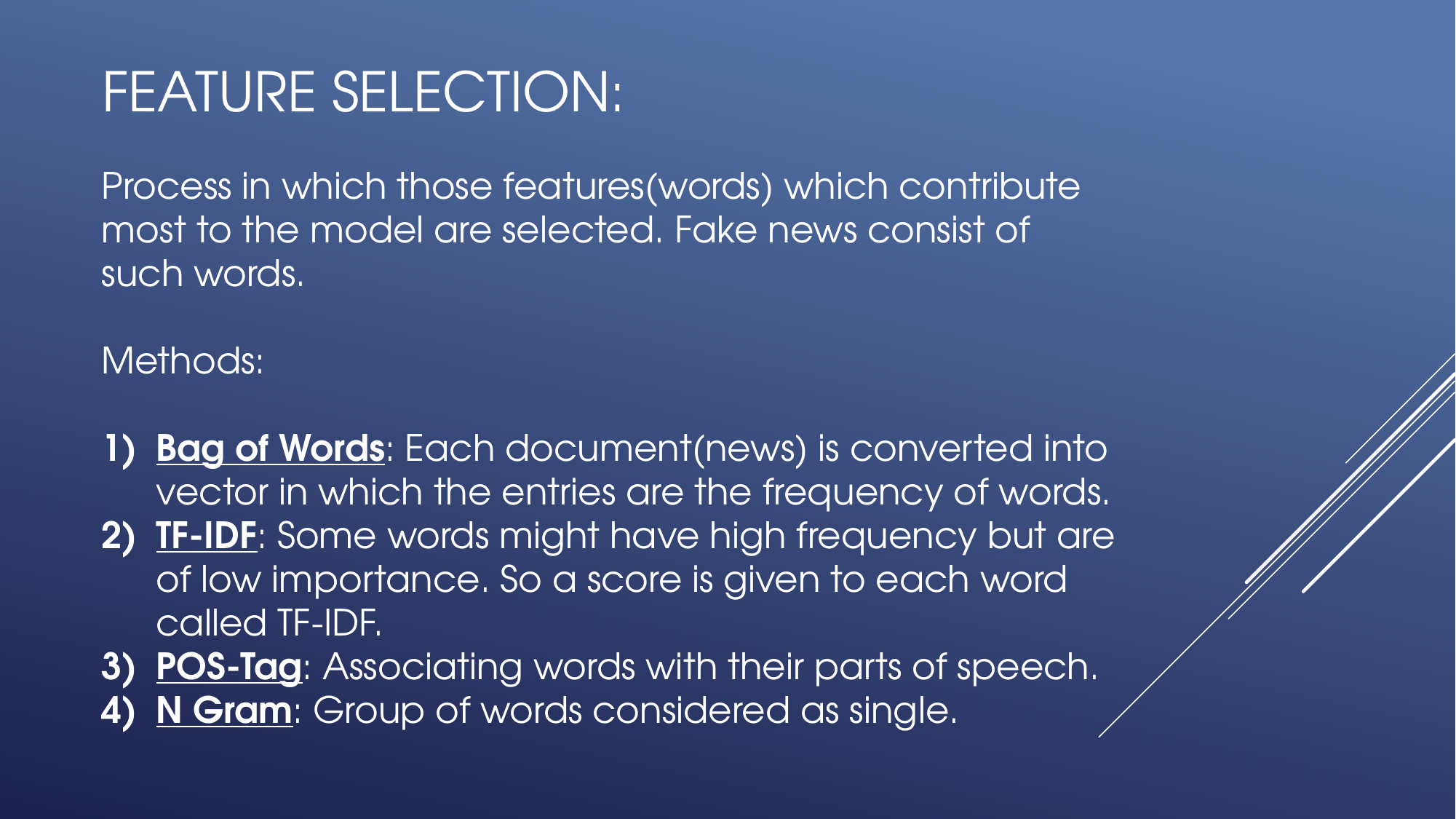

# Feature selection:
Process in which those features(words) which contribute most to the model are selected. Fake news consist of such words.

Methods:

Bag of Words: Each document(news) is converted into vector in which the entries are the frequency of words.
TF-IDF: Some words might have high frequency but are of low importance. So a score is given to each word called TF-IDF.
POS-Tag: Associating words with their parts of speech.
N Gram: Group of words considered as single.